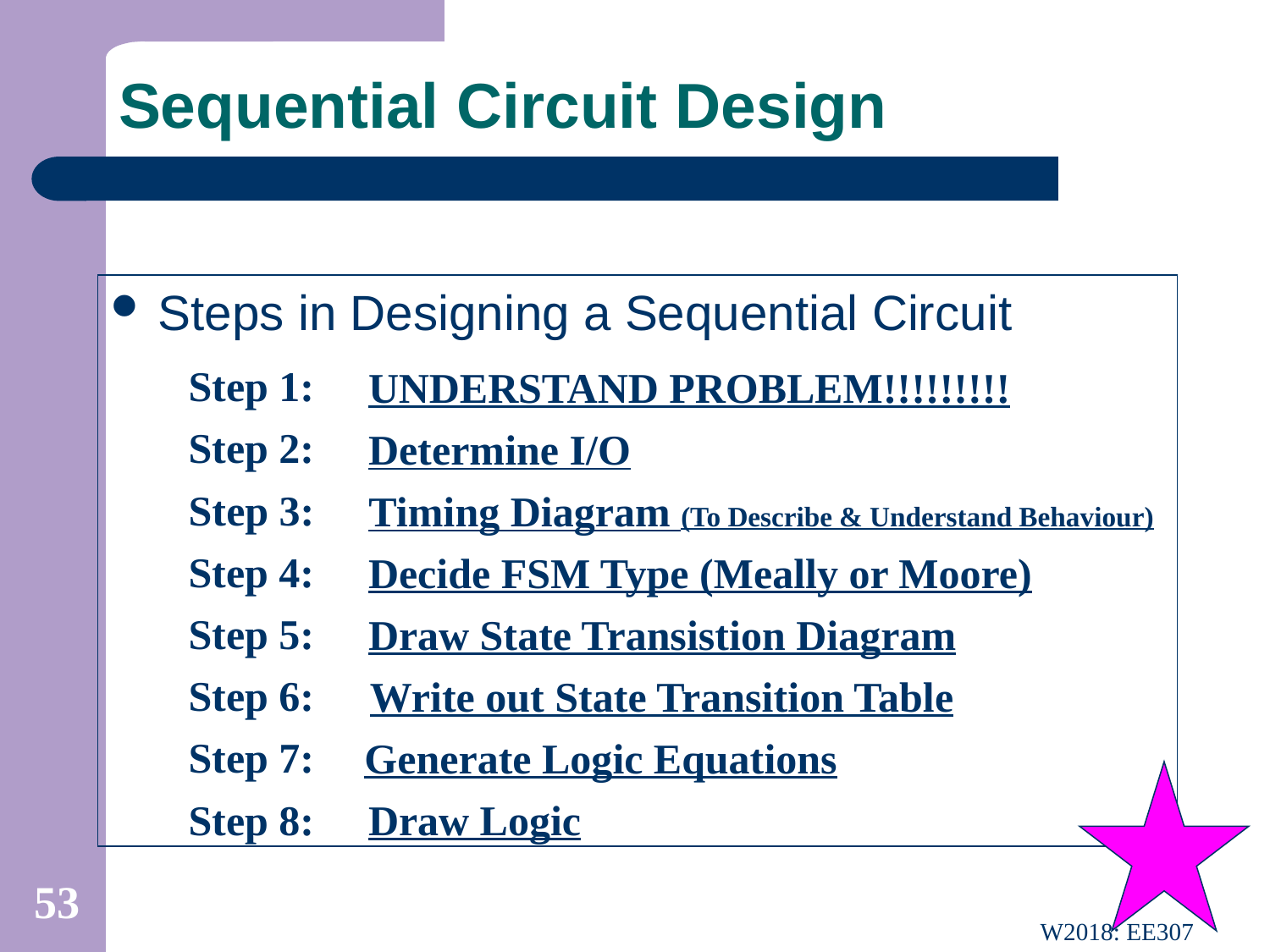

# Sequential Circuit Design
Steps in Designing a Sequential Circuit

Step 1:
UNDERSTAND PROBLEM!!!!!!!!!
Step 2:
Determine I/O
Step 3:
Timing Diagram (To Describe & Understand Behaviour)
Step 4:
Decide FSM Type (Meally or Moore)
Step 5:
Draw State Transistion Diagram
Step 6:
Write out State Transition Table
Step 7:
Generate Logic Equations

Step 8:
Draw Logic
53
W2018: EE307